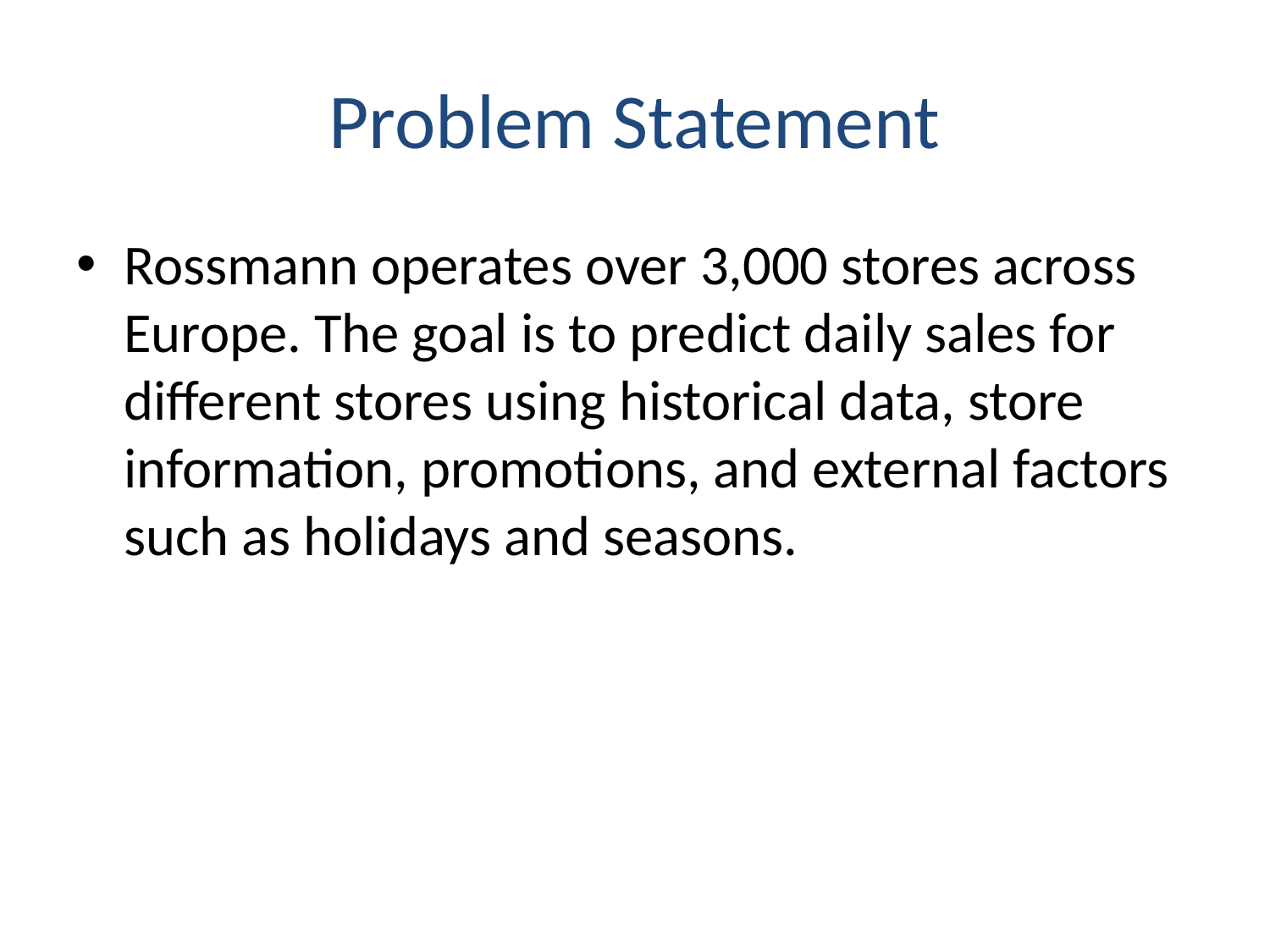

# Problem Statement
Rossmann operates over 3,000 stores across Europe. The goal is to predict daily sales for different stores using historical data, store information, promotions, and external factors such as holidays and seasons.